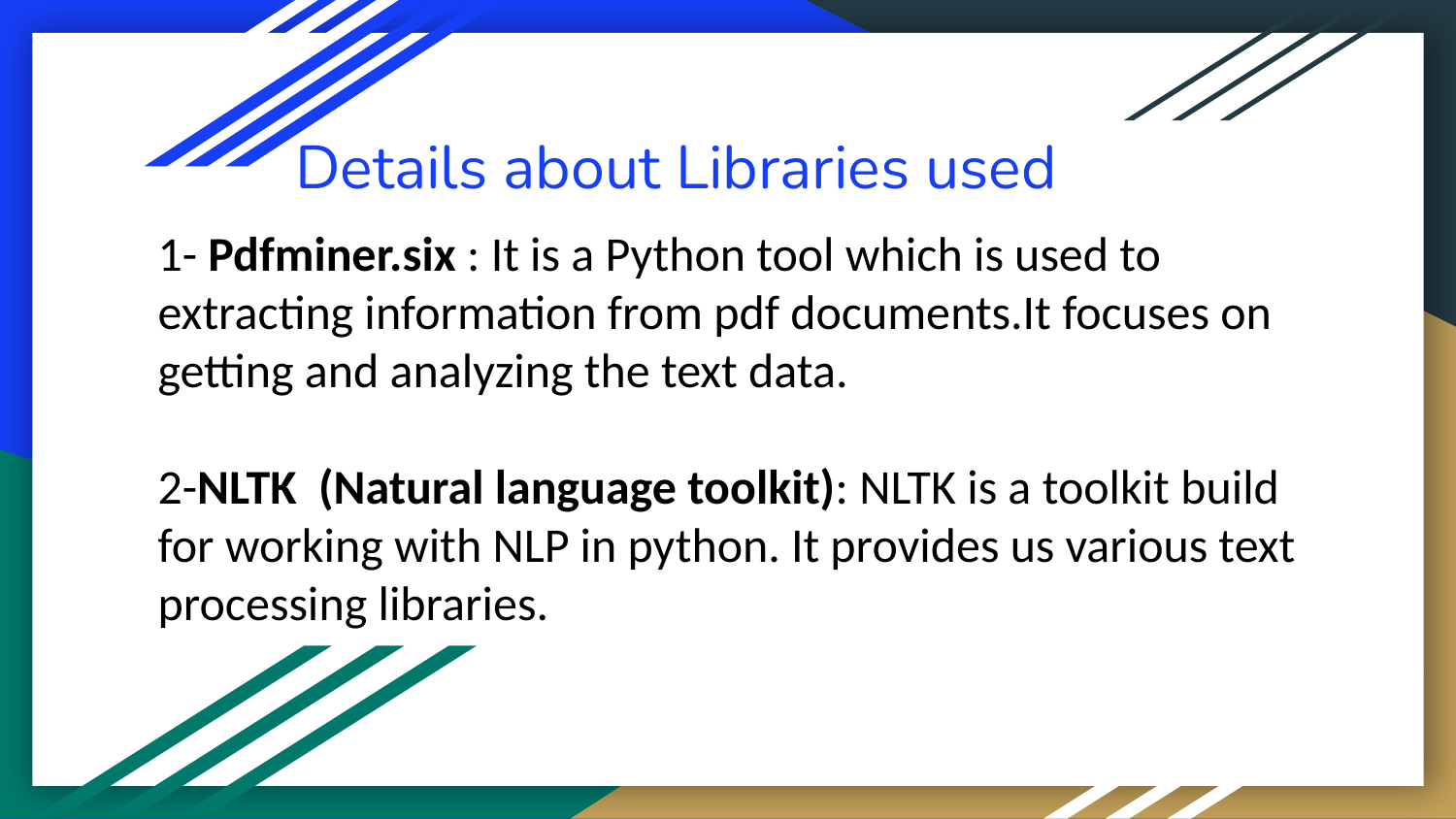

# Details about Libraries used
1- Pdfminer.six : It is a Python tool which is used to extracting information from pdf documents.It focuses on getting and analyzing the text data.

2-NLTK  (Natural language toolkit): NLTK is a toolkit build for working with NLP in python. It provides us various text processing libraries.